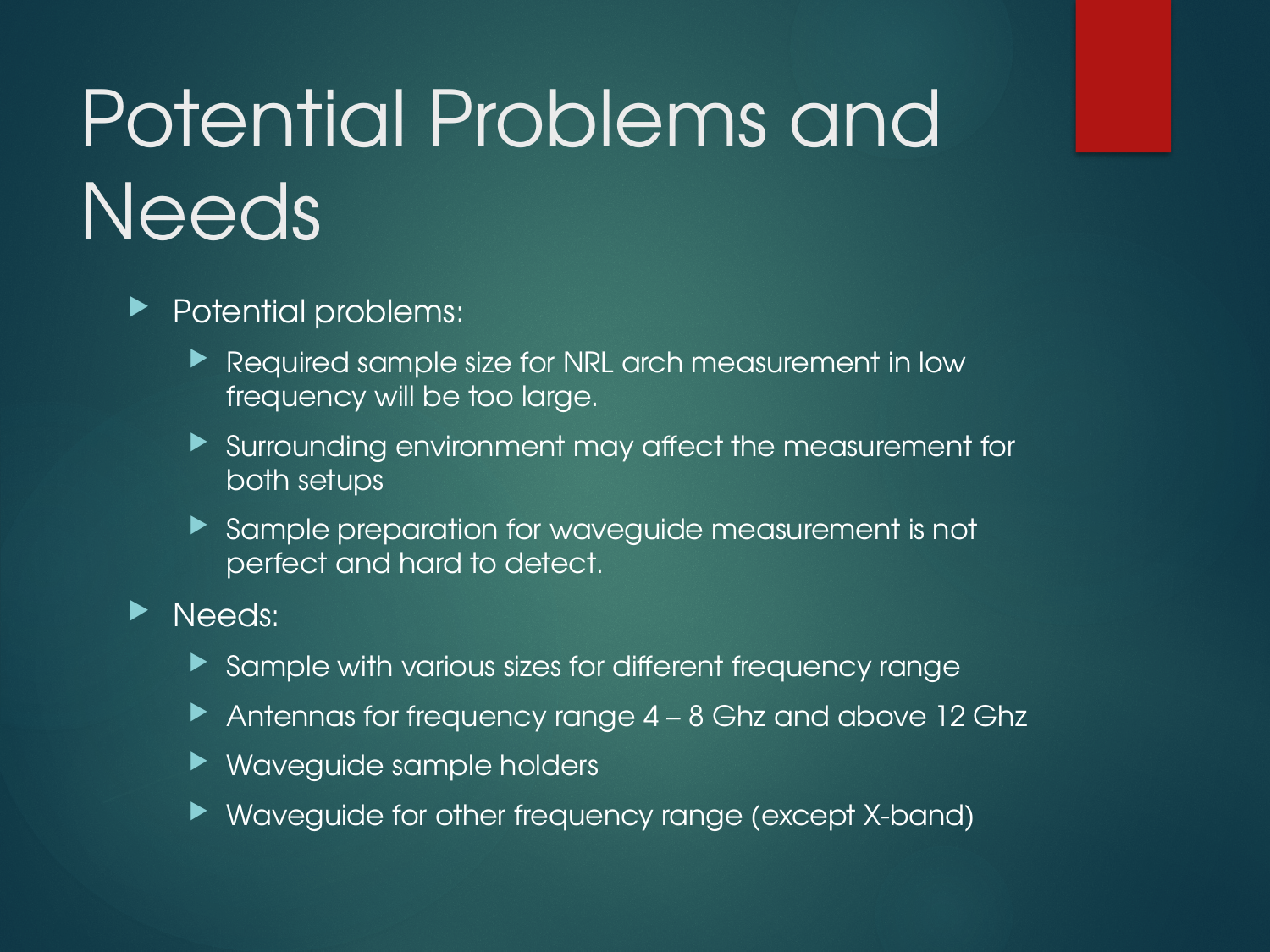

# Potential Problems and Needs
Potential problems:
Required sample size for NRL arch measurement in low frequency will be too large.
Surrounding environment may affect the measurement for both setups
Sample preparation for waveguide measurement is not perfect and hard to detect.
Needs:
Sample with various sizes for different frequency range
Antennas for frequency range 4 – 8 Ghz and above 12 Ghz
Waveguide sample holders
Waveguide for other frequency range (except X-band)